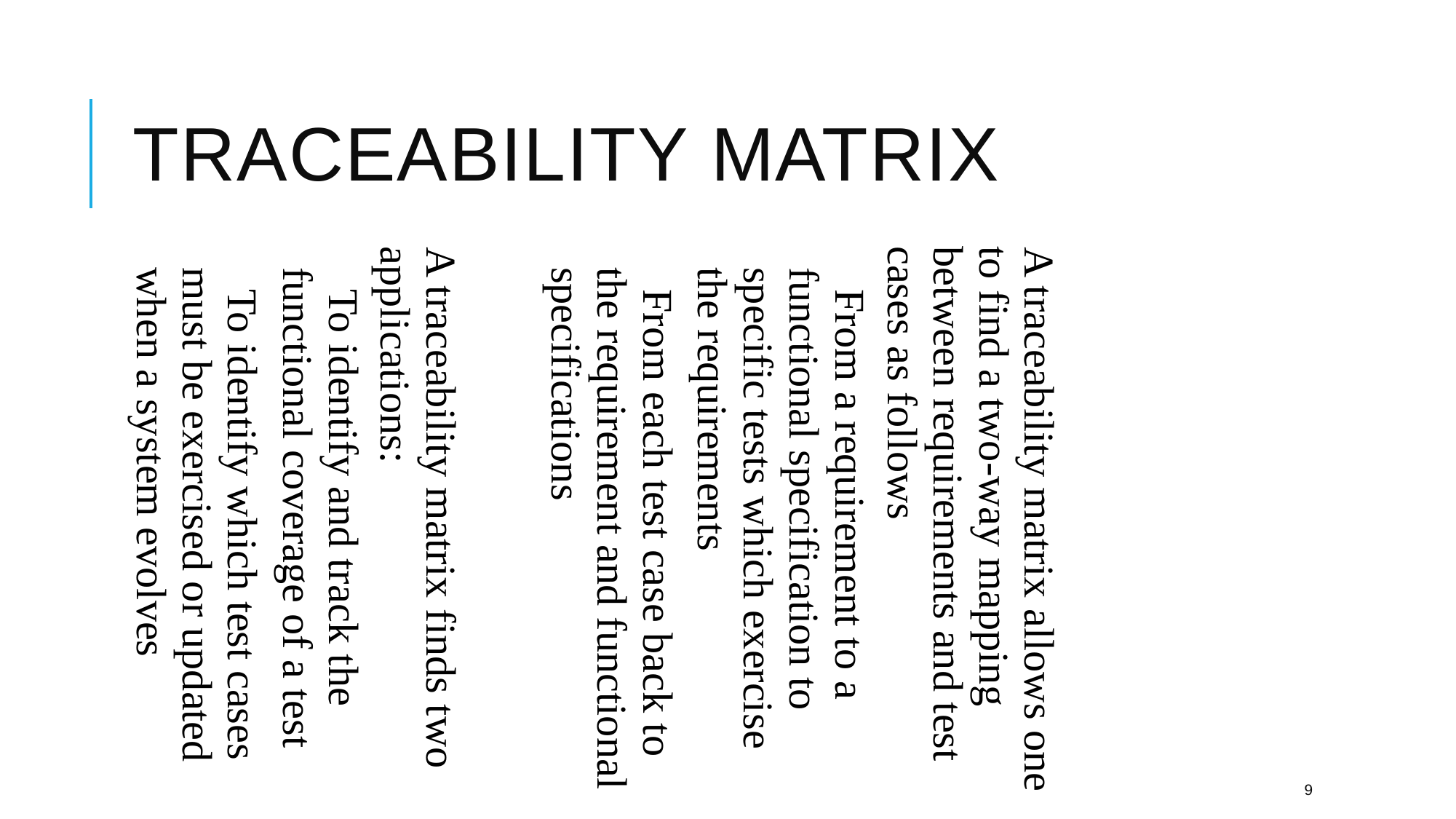

Traceability matrix
A traceability matrix allows one to find a two-way mapping between requirements and test cases as follows
From a requirement to a functional specification to specific tests which exercise the requirements
From each test case back to the requirement and functional specifications

A traceability matrix finds two applications:
To identify and track the functional coverage of a test
To identify which test cases must be exercised or updated when a system evolves
9